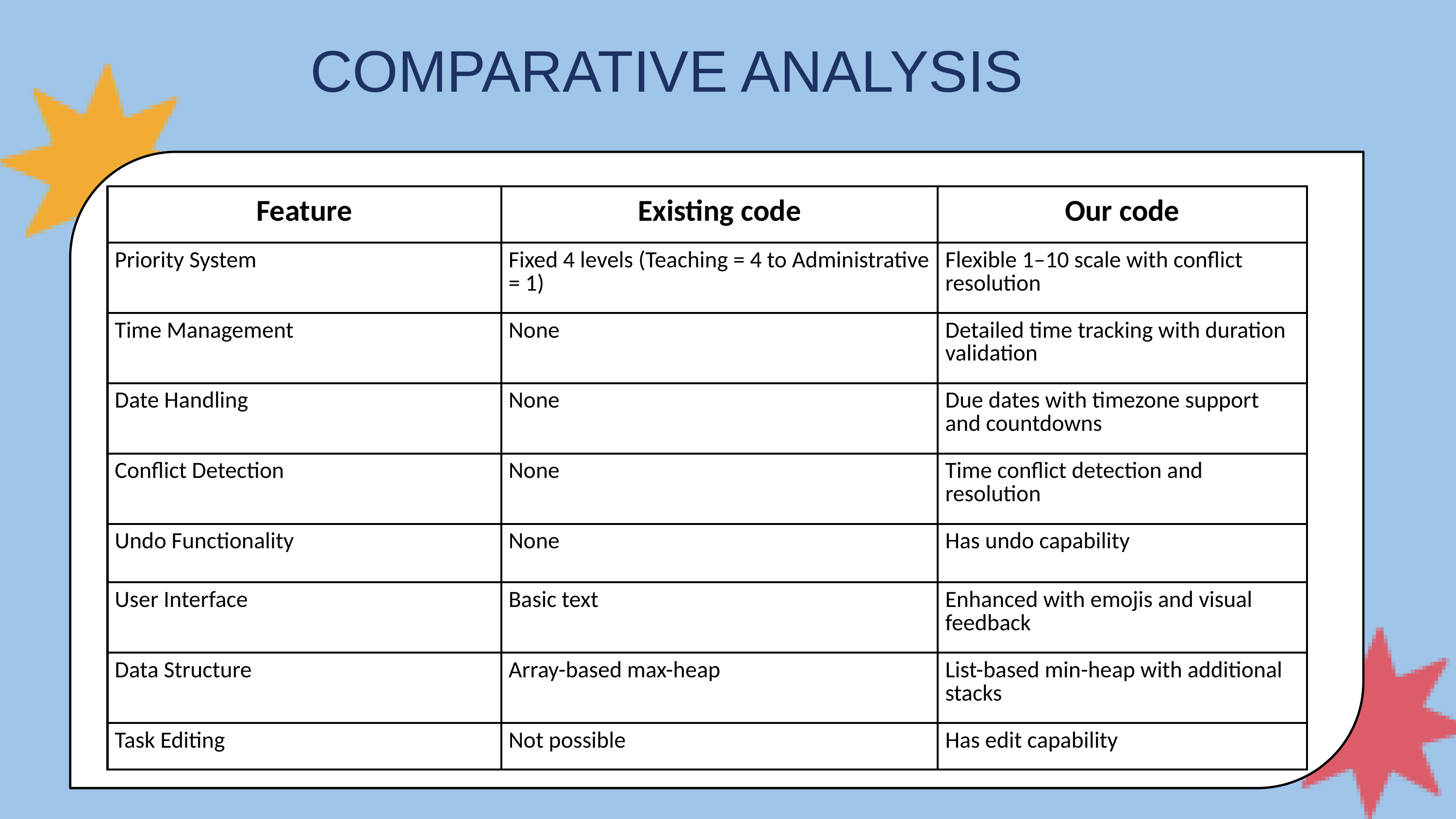

COMPARATIVE ANALYSIS

| Feature | Existing code | Our code |
| --- | --- | --- |
| Priority System | Fixed 4 levels (Teaching = 4 to Administrative = 1) | Flexible 1–10 scale with conflict resolution |
| Time Management | None | Detailed time tracking with duration validation |
| Date Handling | None | Due dates with timezone support and countdowns |
| Conflict Detection | None | Time conflict detection and resolution |
| Undo Functionality | None | Has undo capability |
| User Interface | Basic text | Enhanced with emojis and visual feedback |
| Data Structure | Array-based max-heap | List-based min-heap with additional stacks |
| Task Editing | Not possible | Has edit capability |